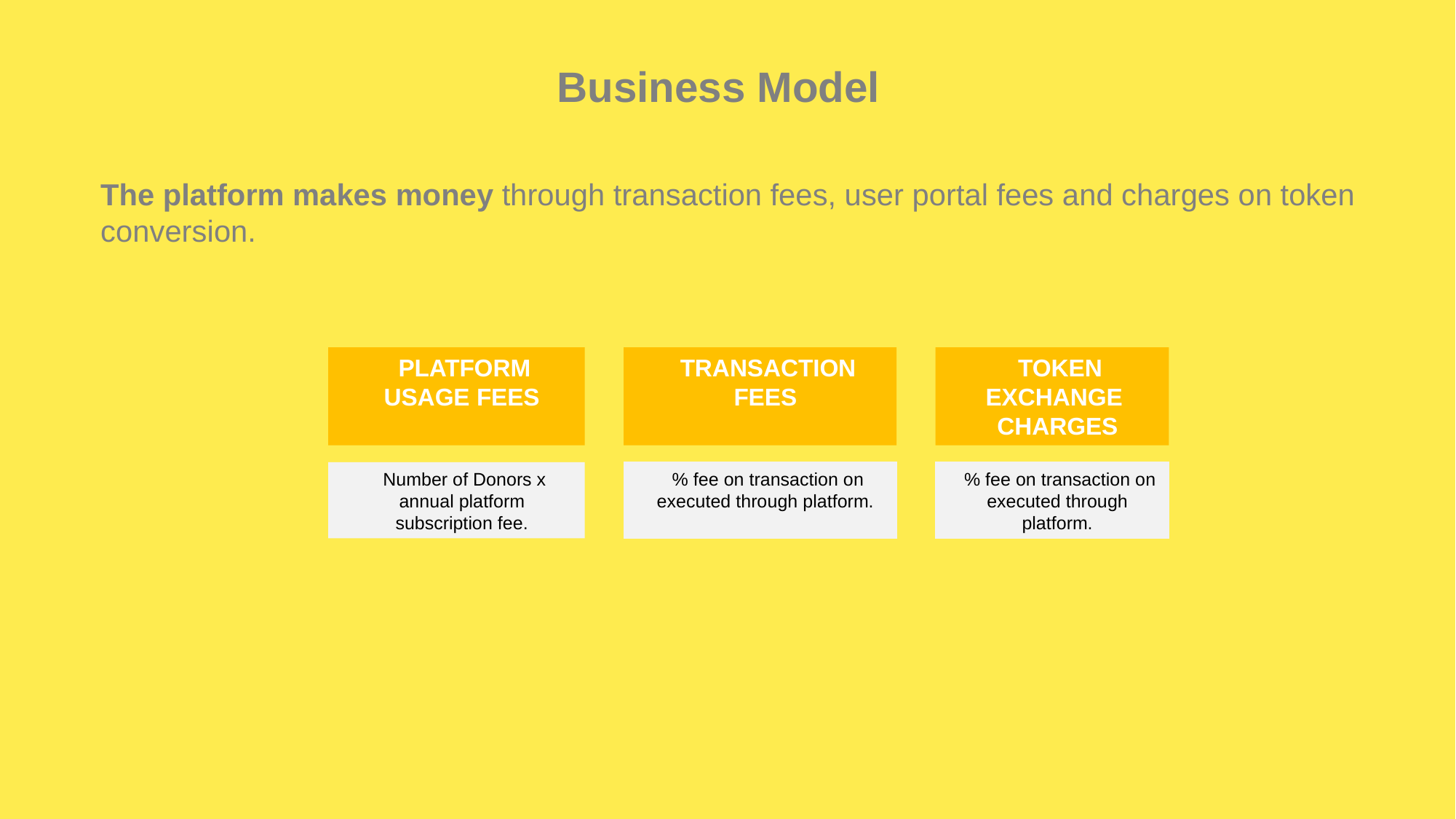

Business Model
The platform makes money through transaction fees, user portal fees and charges on token conversion.
TRANSACTION FEES

TOKEN EXCHANGE  CHARGES
PLATFORM USAGE FEES

Number of Donors x annual platform subscription fee.
% fee on transaction on executed through platform.

% fee on transaction on executed through platform.